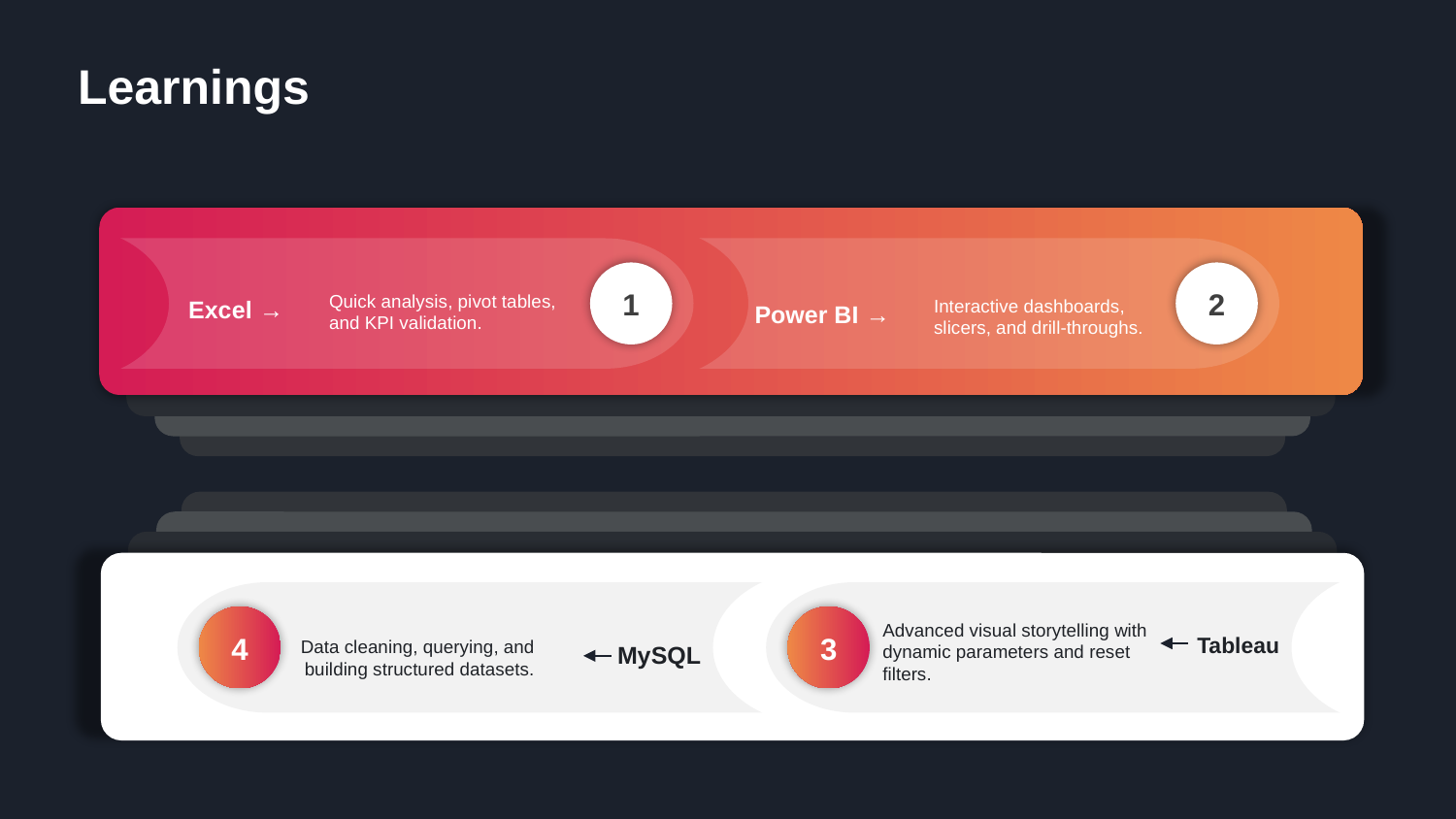

Learnings

Quick analysis, pivot tables, and KPI validation.
Excel →
1
2

Interactive dashboards, slicers, and drill-throughs.
Power BI →

Advanced visual storytelling with dynamic parameters and reset filters.
Tableau
3
4
Data cleaning, querying, and building structured datasets.
MySQL